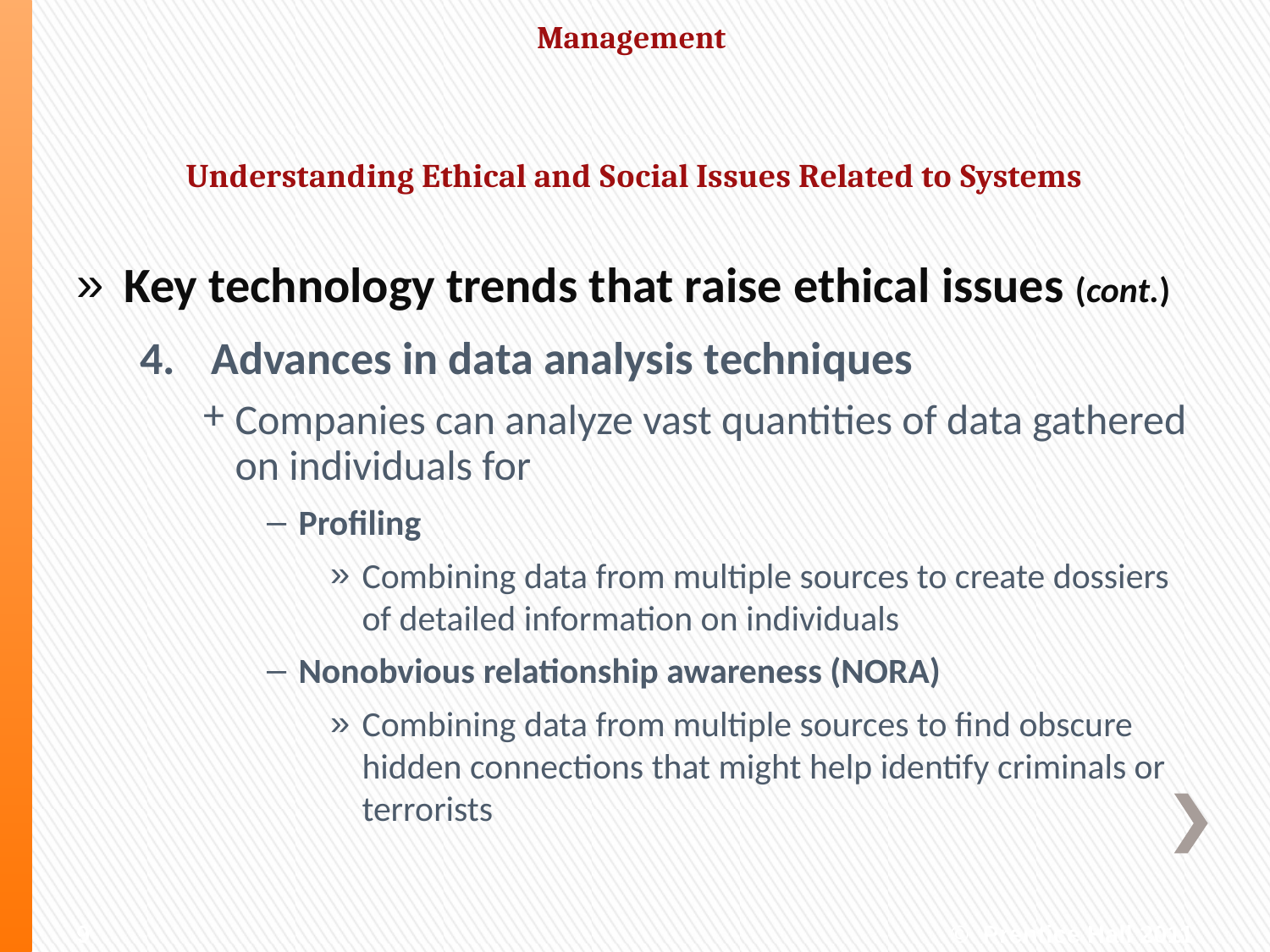

#
Understanding Ethical and Social Issues Related to Systems
Key technology trends that raise ethical issues (cont.)
Advances in data analysis techniques
Companies can analyze vast quantities of data gathered on individuals for
Profiling
Combining data from multiple sources to create dossiers of detailed information on individuals
Nonobvious relationship awareness (NORA)
Combining data from multiple sources to find obscure hidden connections that might help identify criminals or terrorists
9
©  Prentice Hall 2011